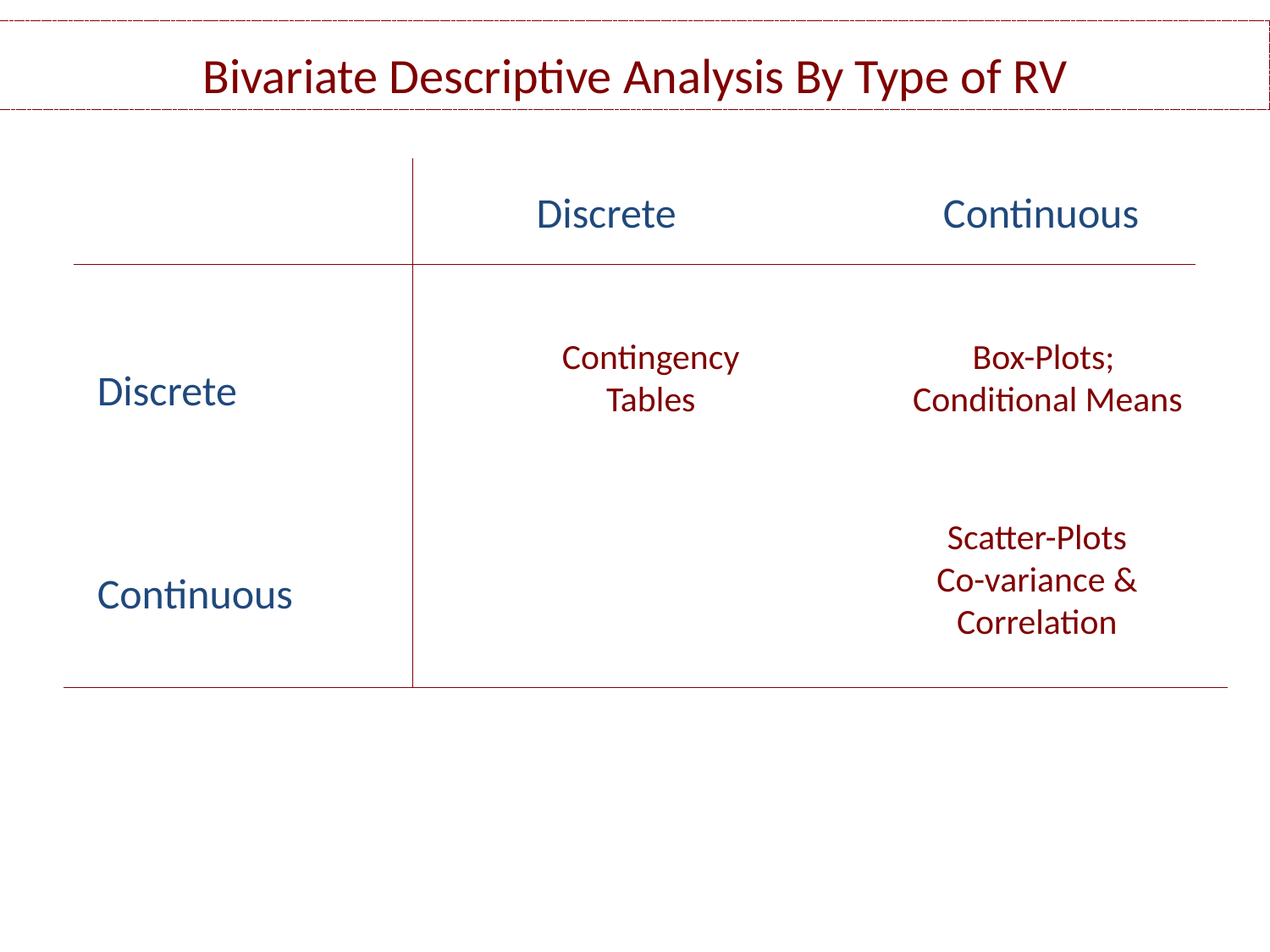

Bivariate Descriptive Analysis By Type of RV
                                             Discrete                            Continuous
Contingency Tables
Box-Plots;
Conditional Means
Discrete
Scatter-Plots
Co-variance & Correlation
Continuous